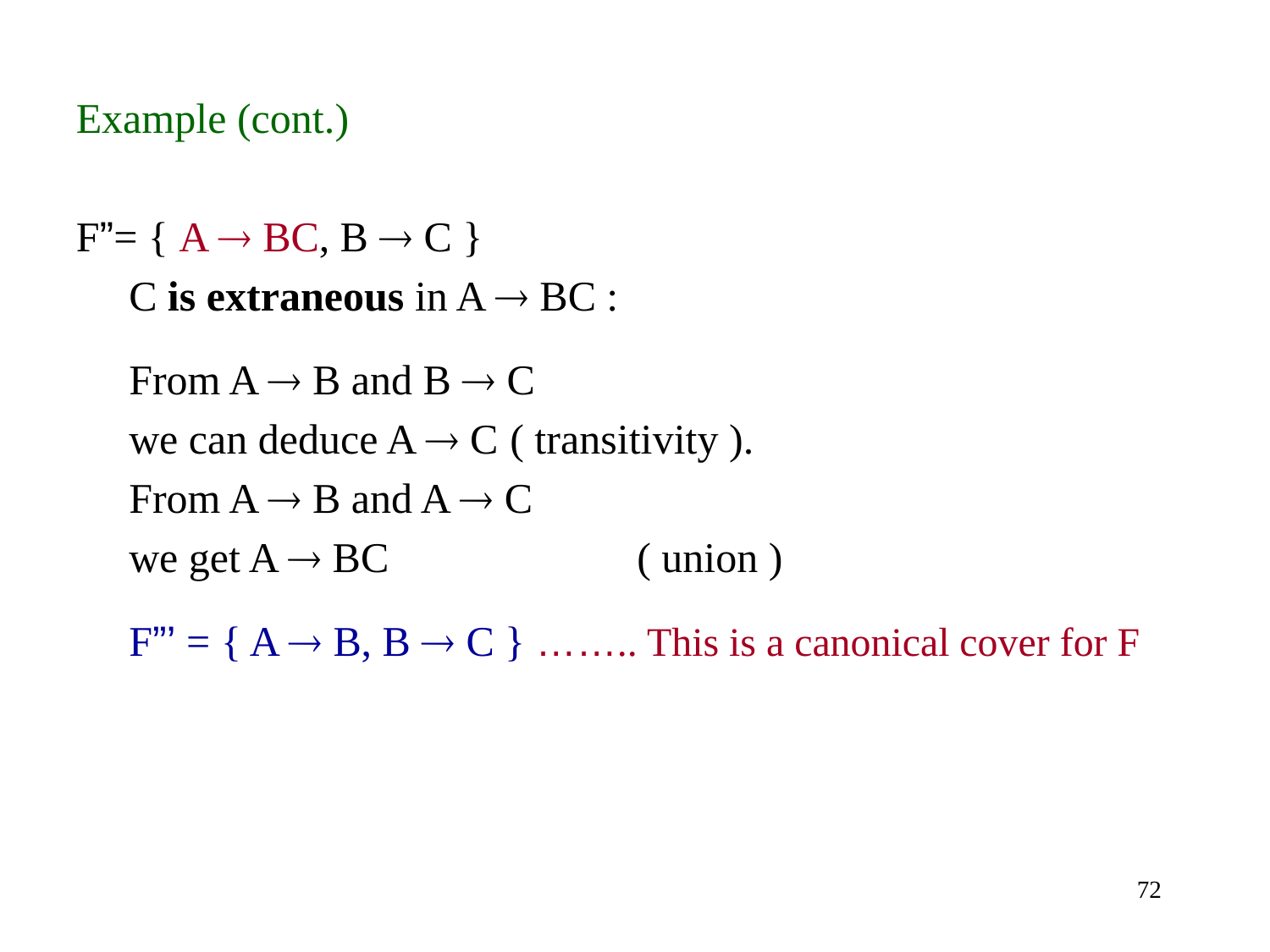

Example (cont.)

F”= { A → BC, B → C }
     C is extraneous in A → BC :

	From A → B and B → C
	we can deduce A → C	( transitivity ).
	From A → B and A → C
	we get A → BC		( union )

	F”’ = { A → B, B → C } …….. This is a canonical cover for F

72